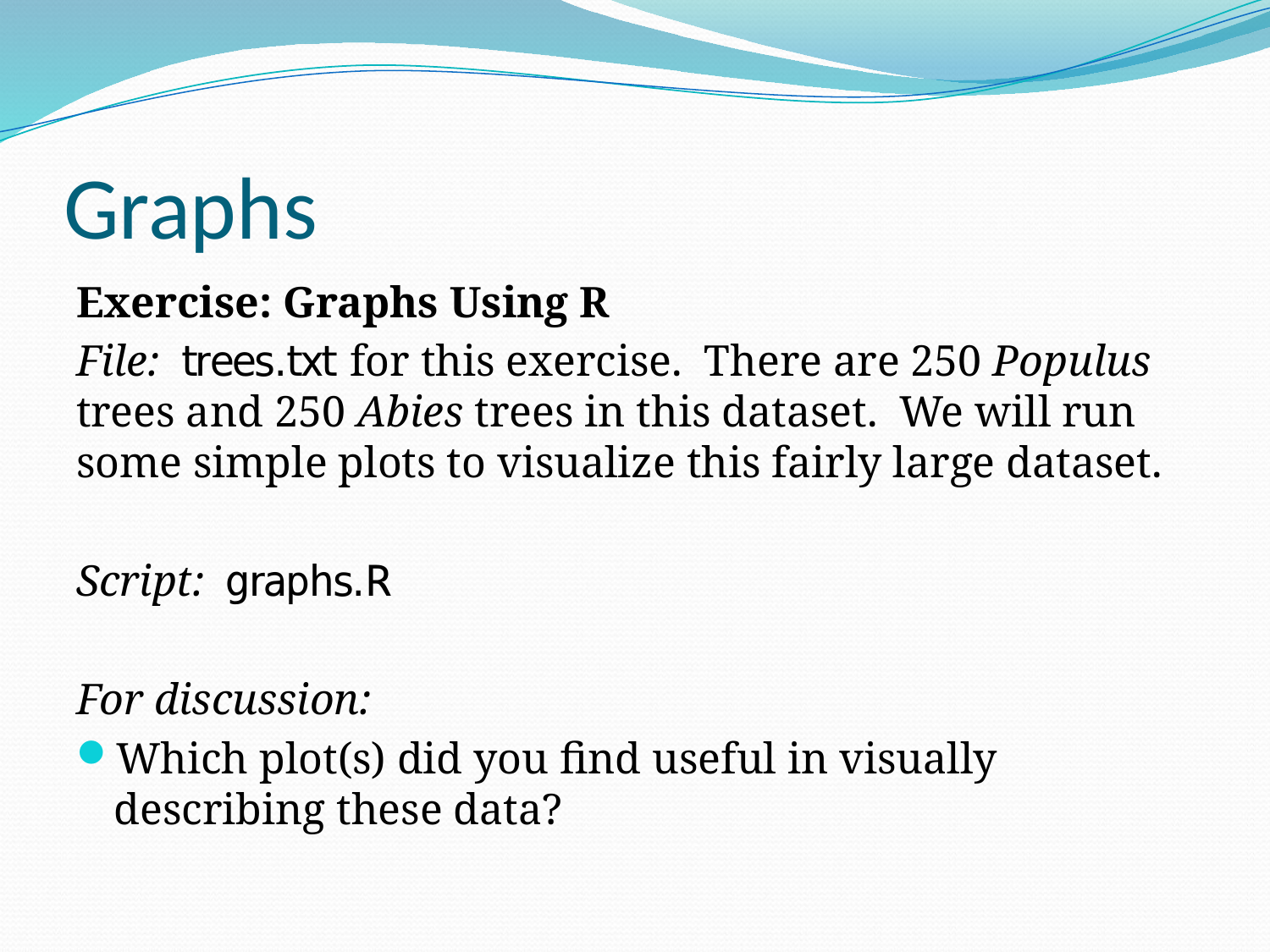

# Graphs
Exercise: Graphs Using R
File:  trees.txt for this exercise.  There are 250 Populus trees and 250 Abies trees in this dataset.  We will run some simple plots to visualize this fairly large dataset.

Script:  graphs.R

For discussion:
Which plot(s) did you find useful in visually describing these data?